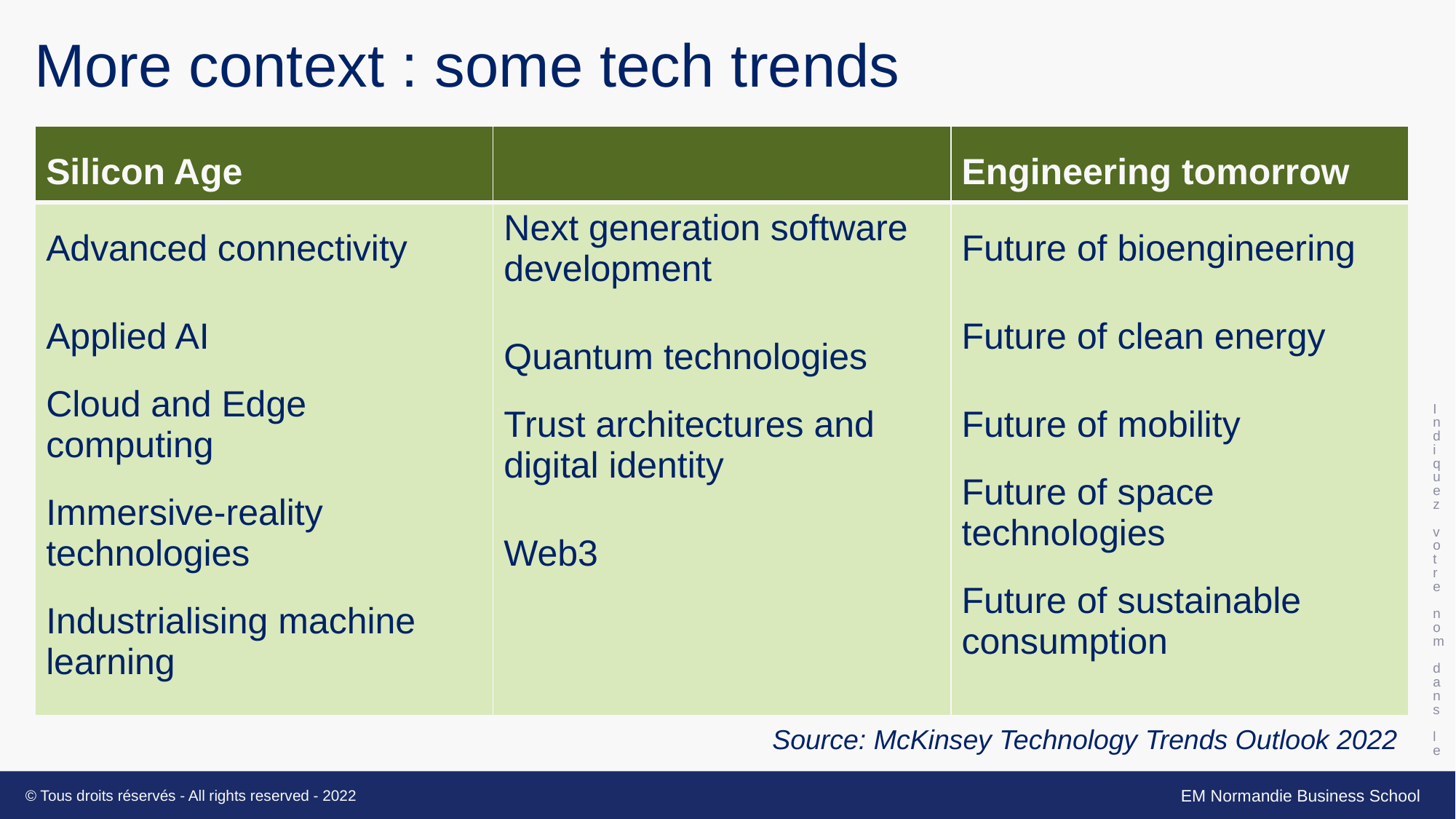

# More context : some tech trends
Indiquez votre nom dans le pied de page
| Silicon Age |  | Engineering tomorrow |
| --- | --- | --- |
| Advanced connectivity Applied AI Cloud and Edge computing Immersive-reality technologies Industrialising machine learning | Next generation software development Quantum technologies Trust architectures and digital identity Web3 | Future of bioengineering Future of clean energy Future of mobility Future of space technologies Future of sustainable consumption |
Source: McKinsey Technology Trends Outlook 2022